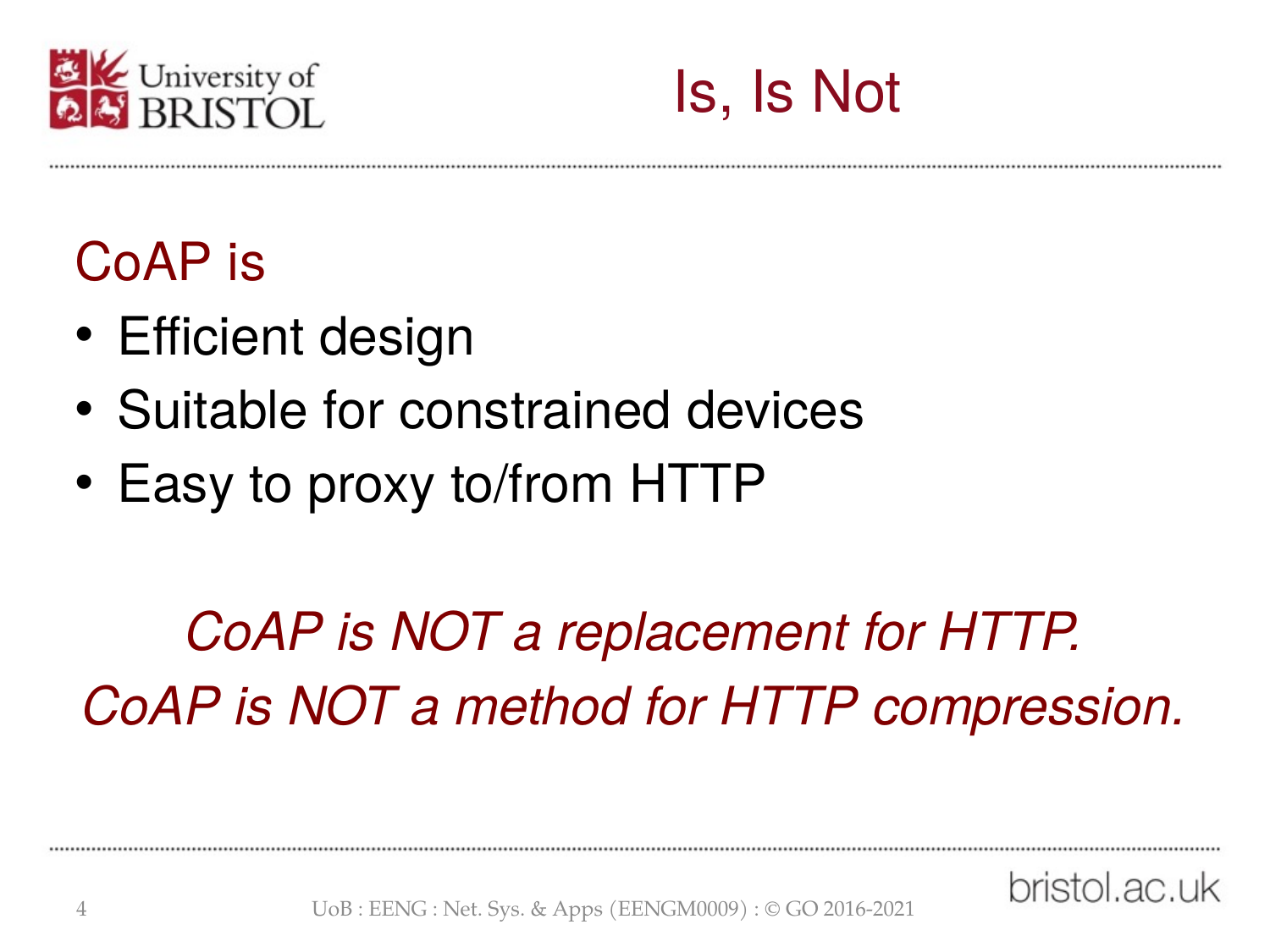

# Is, Is Not
CoAP is
Efficient design
Suitable for constrained devices
Easy to proxy to/from HTTP

CoAP is NOT a replacement for HTTP.
CoAP is NOT a method for HTTP compression.
4
UoB : EENG : Net. Sys. & Apps (EENGM0009) : © GO 2016-2021